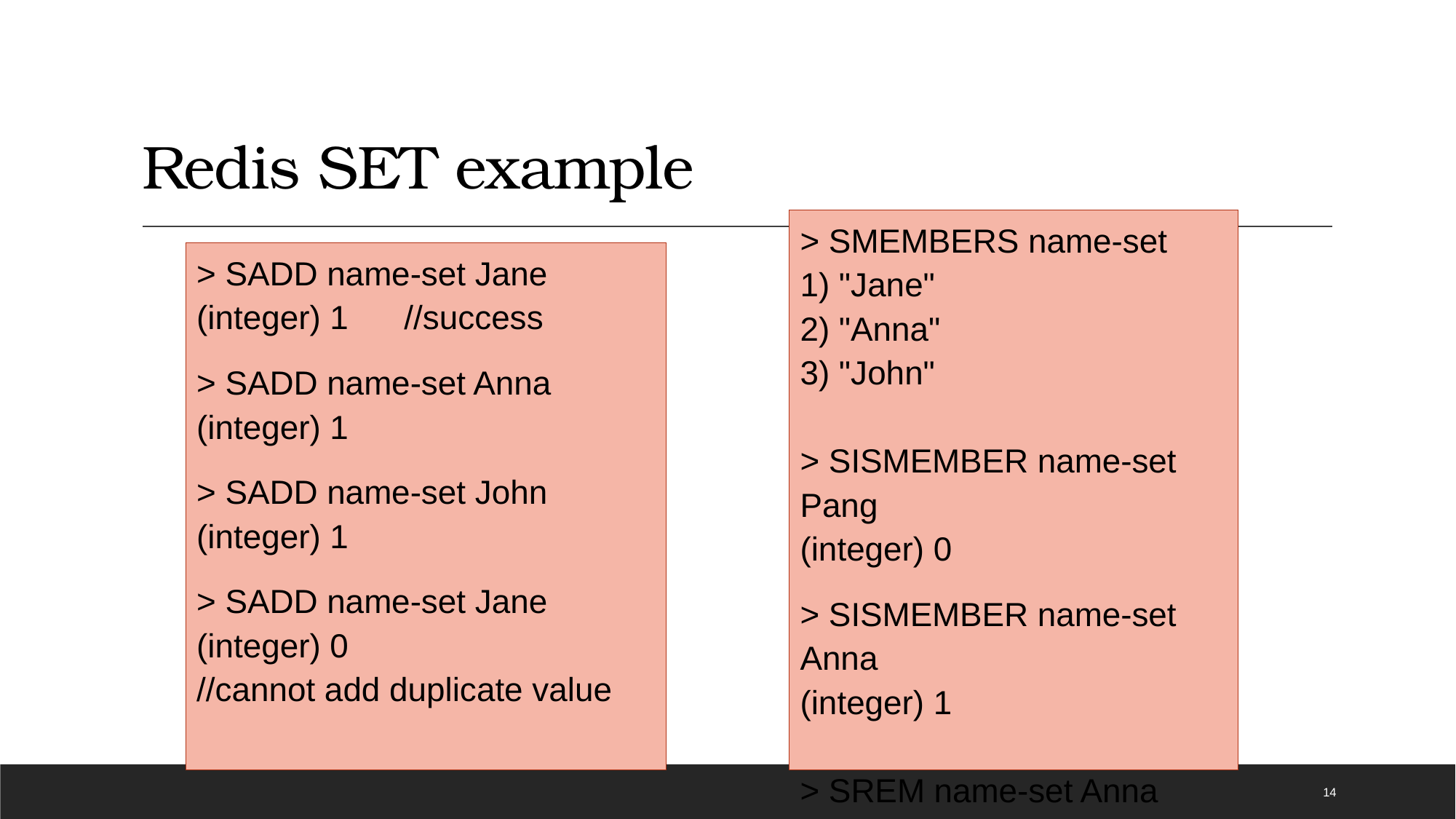

# Redis SET example
> SMEMBERS name-set
1) "Jane"
2) "Anna"
3) "John"
> SISMEMBER name-set Pang
(integer) 0
> SISMEMBER name-set Anna
(integer) 1
> SREM name-set Anna
(integer) 1
> SADD name-set Jane
(integer) 1      //success
> SADD name-set Anna
(integer) 1
> SADD name-set John
(integer) 1
> SADD name-set Jane
(integer) 0
//cannot add duplicate value

14